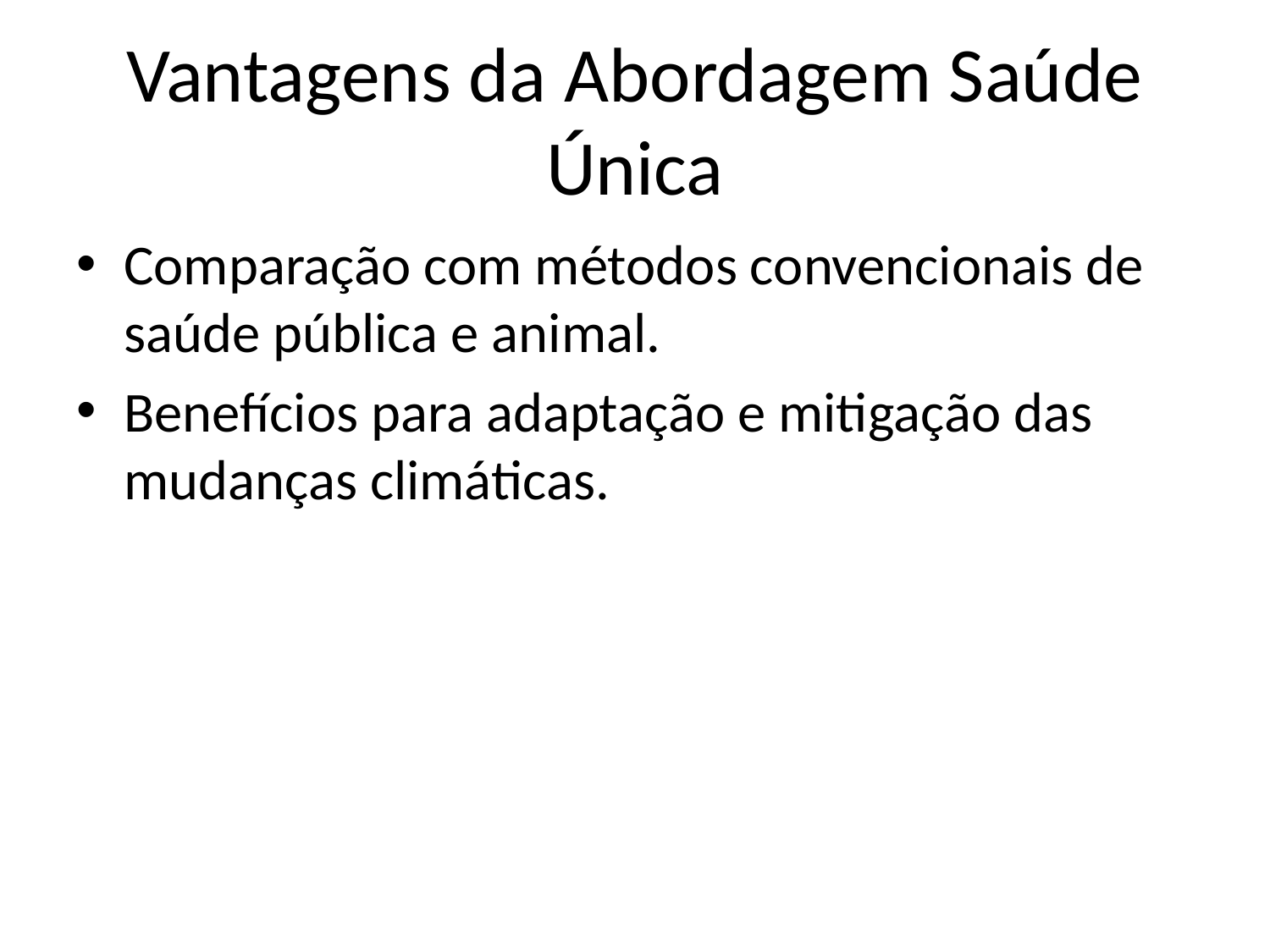

# Vantagens da Abordagem Saúde Única
Comparação com métodos convencionais de saúde pública e animal.
Benefícios para adaptação e mitigação das mudanças climáticas.